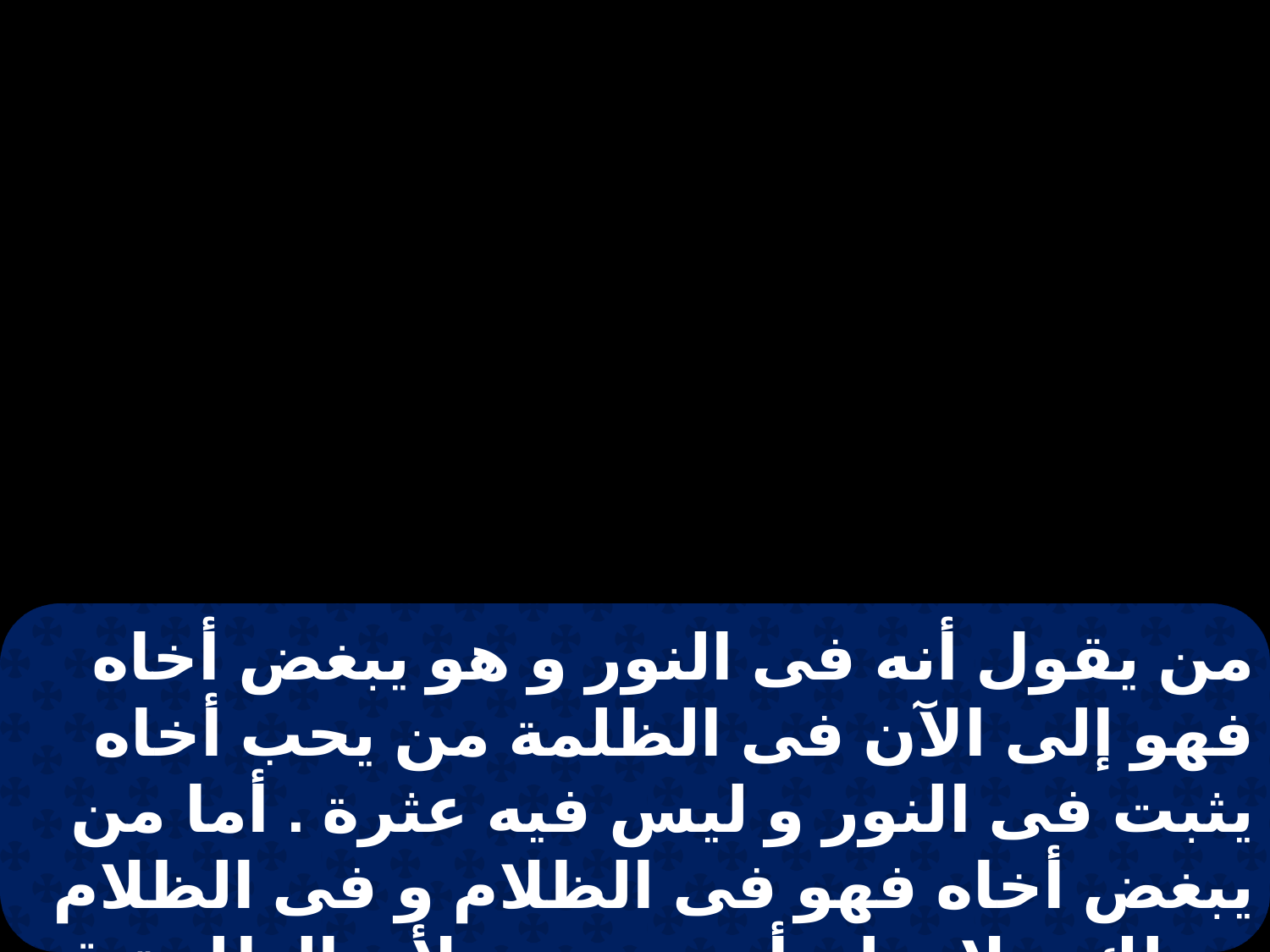

من يقول أنه فى النور و هو يبغض أخاه فهو إلى الآن فى الظلمة من يحب أخاه يثبت فى النور و ليس فيه عثرة . أما من يبغض أخاه فهو فى الظلام و فى الظلام يسلك و لا يعلم أين يمضى لأن الظلمة قد أعمت عينيه .